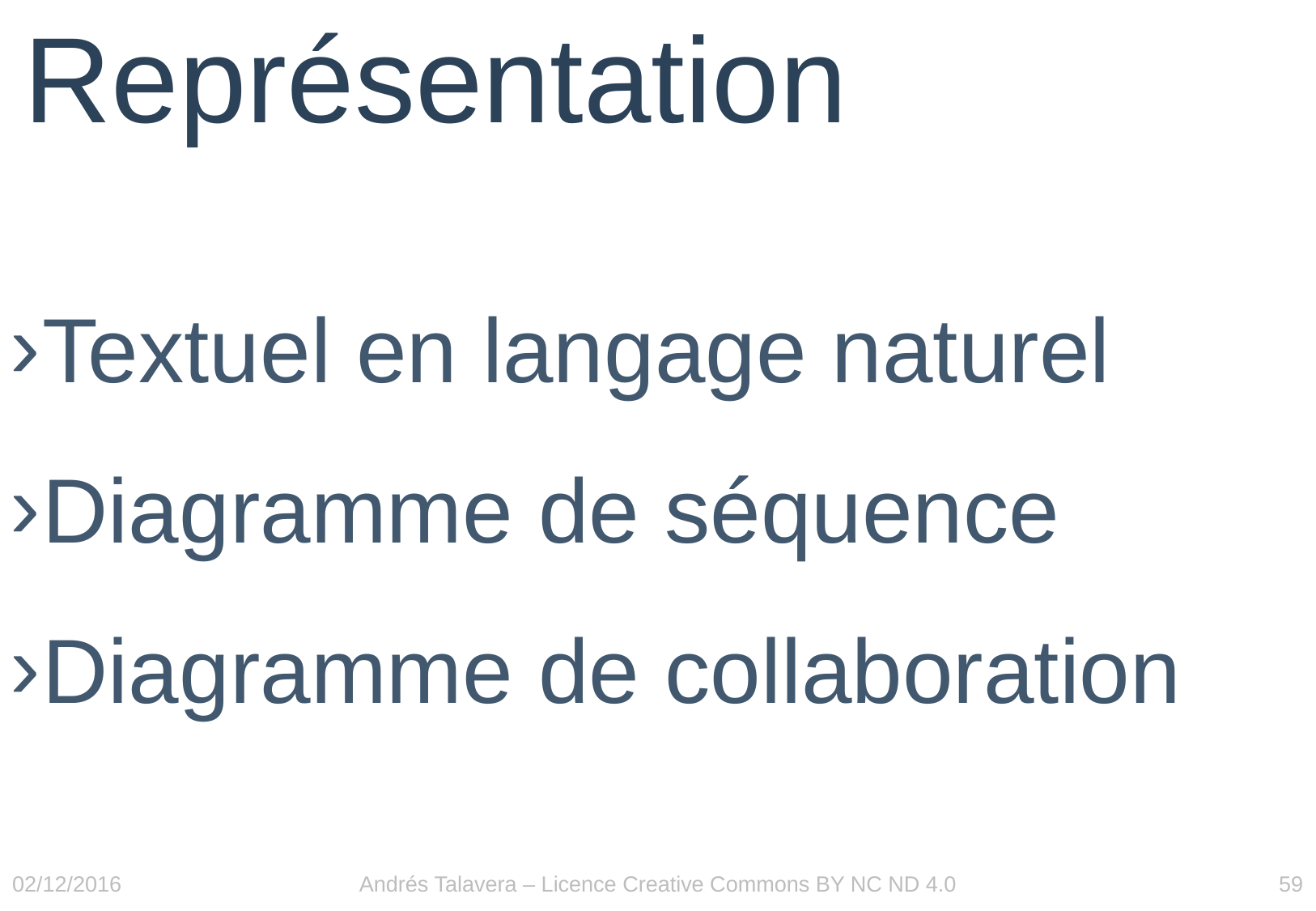

# Représentation
Textuel en langage naturel
Diagramme de séquence
Diagramme de collaboration
02/12/2016
Andrés Talavera – Licence Creative Commons BY NC ND 4.0
59